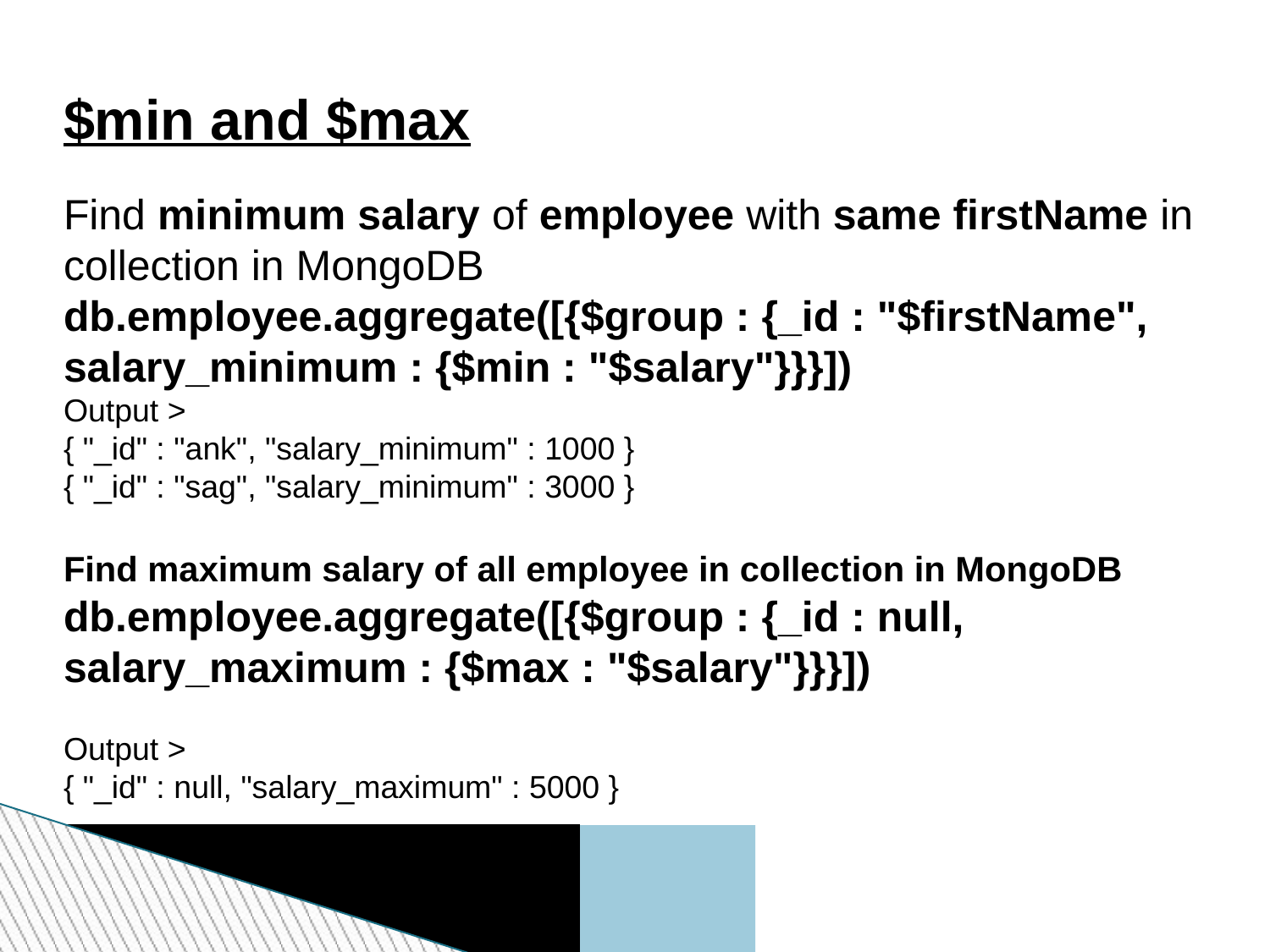

# $min and $max
Find minimum salary of employee with same firstName in collection in MongoDB
db.employee.aggregate([{$group : {_id : "$firstName", salary_minimum : {$min : "$salary"}}}])
Output >
{ "_id" : "ank", "salary_minimum" : 1000 }
{ "_id" : "sag", "salary_minimum" : 3000 }

Find maximum salary of all employee in collection in MongoDB
db.employee.aggregate([{$group : {_id : null, salary_maximum : {$max : "$salary"}}}])
Output >
{ "_id" : null, "salary_maximum" : 5000 }